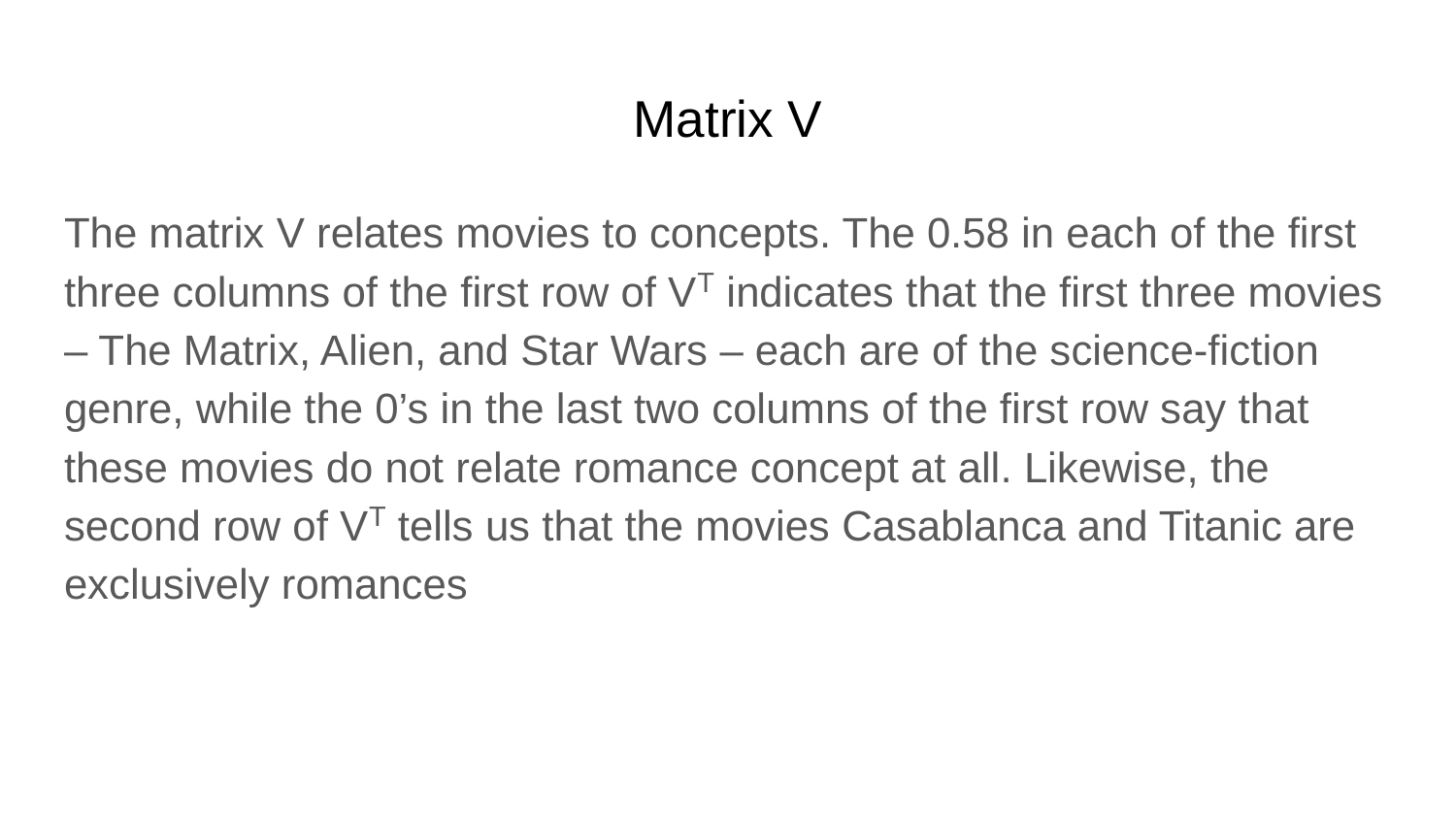

# Matrix V
The matrix V relates movies to concepts. The 0.58 in each of the first three columns of the first row of VT indicates that the first three movies – The Matrix, Alien, and Star Wars – each are of the science-fiction genre, while the 0’s in the last two columns of the first row say that these movies do not relate romance concept at all. Likewise, the second row of VT tells us that the movies Casablanca and Titanic are exclusively romances